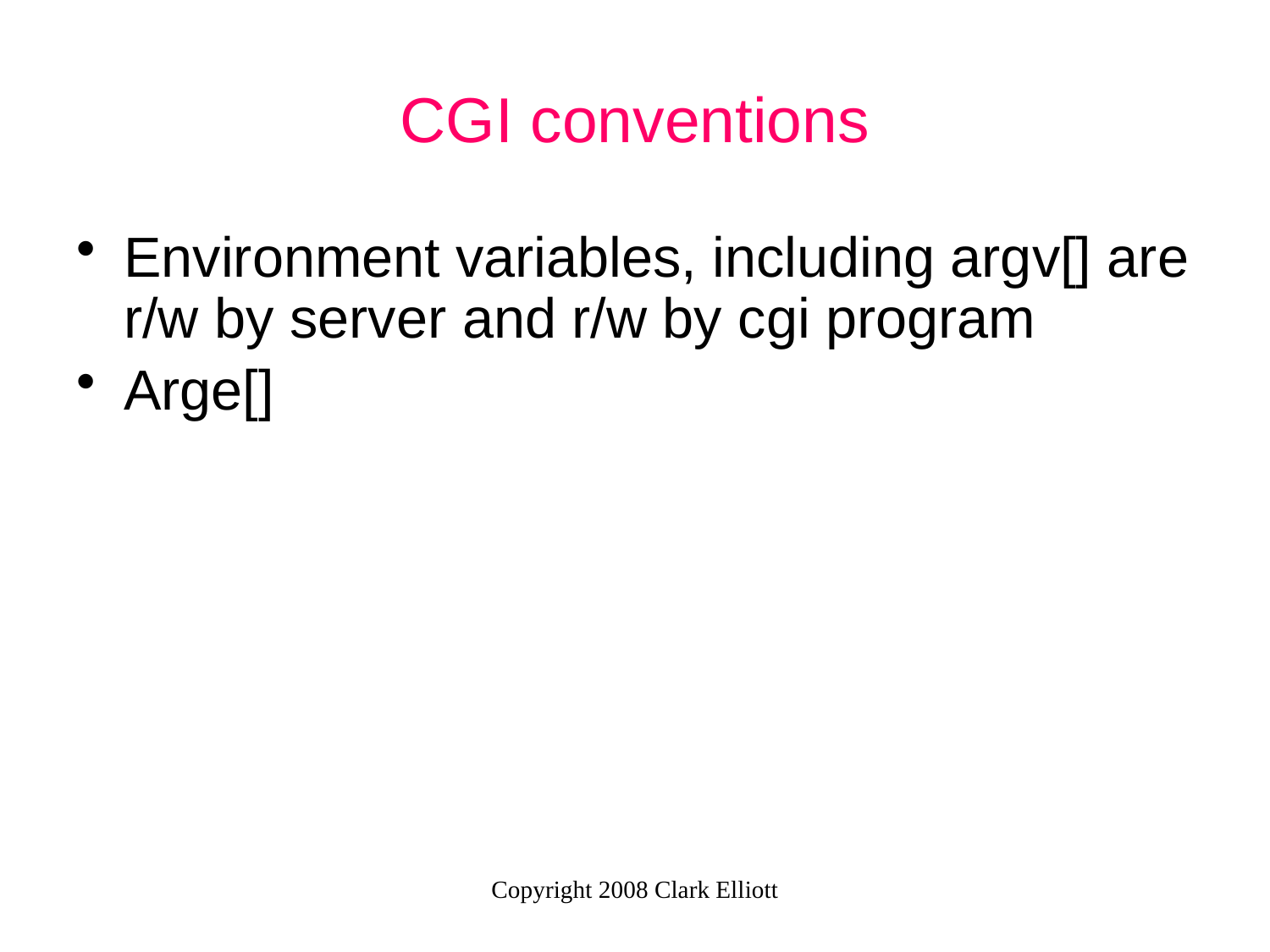

# CGI conventions
Environment variables, including argv[] are r/w by server and r/w by cgi program
Arge[]
Copyright 2008 Clark Elliott